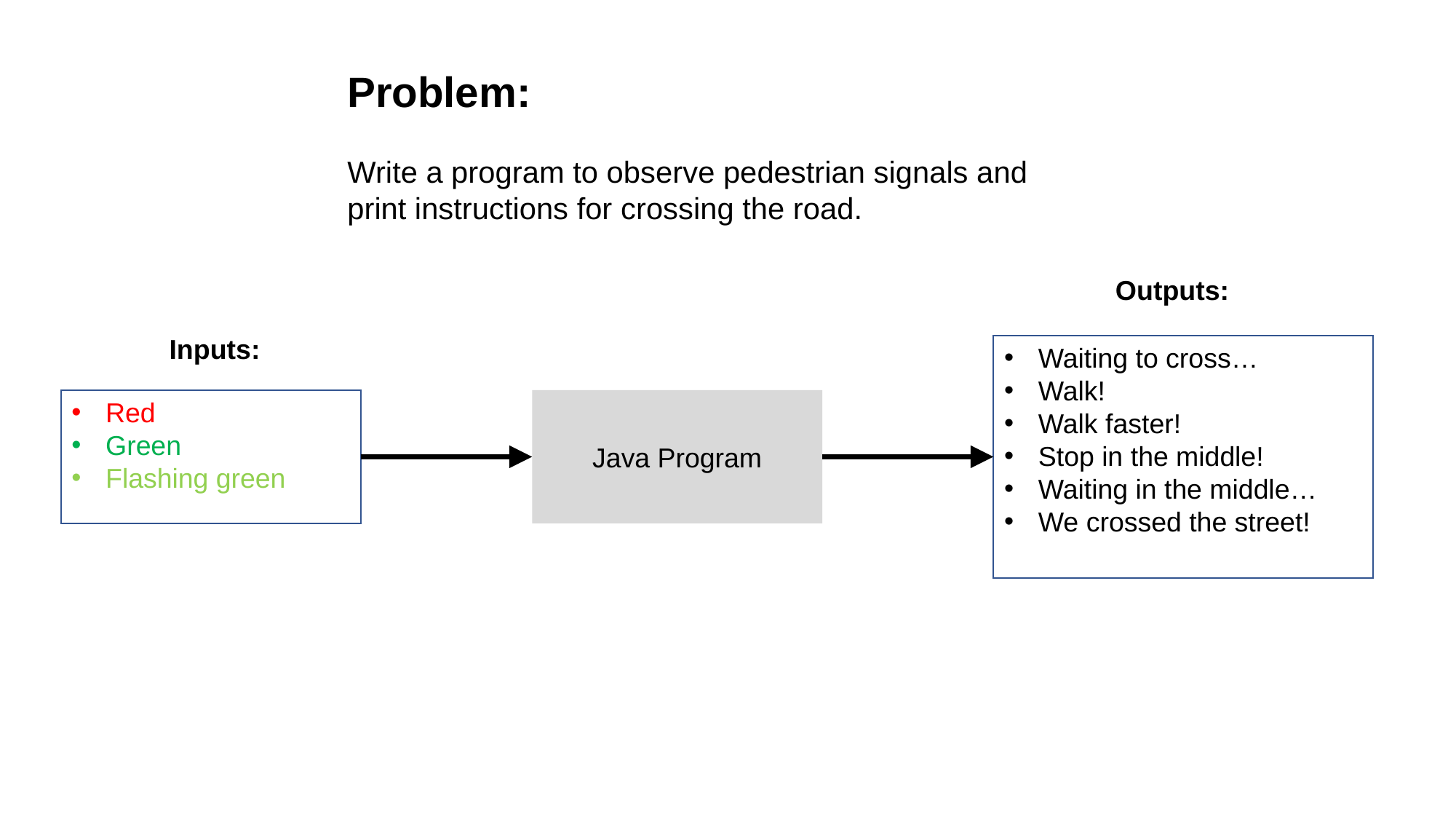

Problem:

Write a program to observe pedestrian signals and print instructions for crossing the road.
Outputs:
Inputs:
Waiting to cross…
Walk!
Walk faster!
Stop in the middle!
Waiting in the middle…
We crossed the street!
Red
Green
Flashing green
Java Program